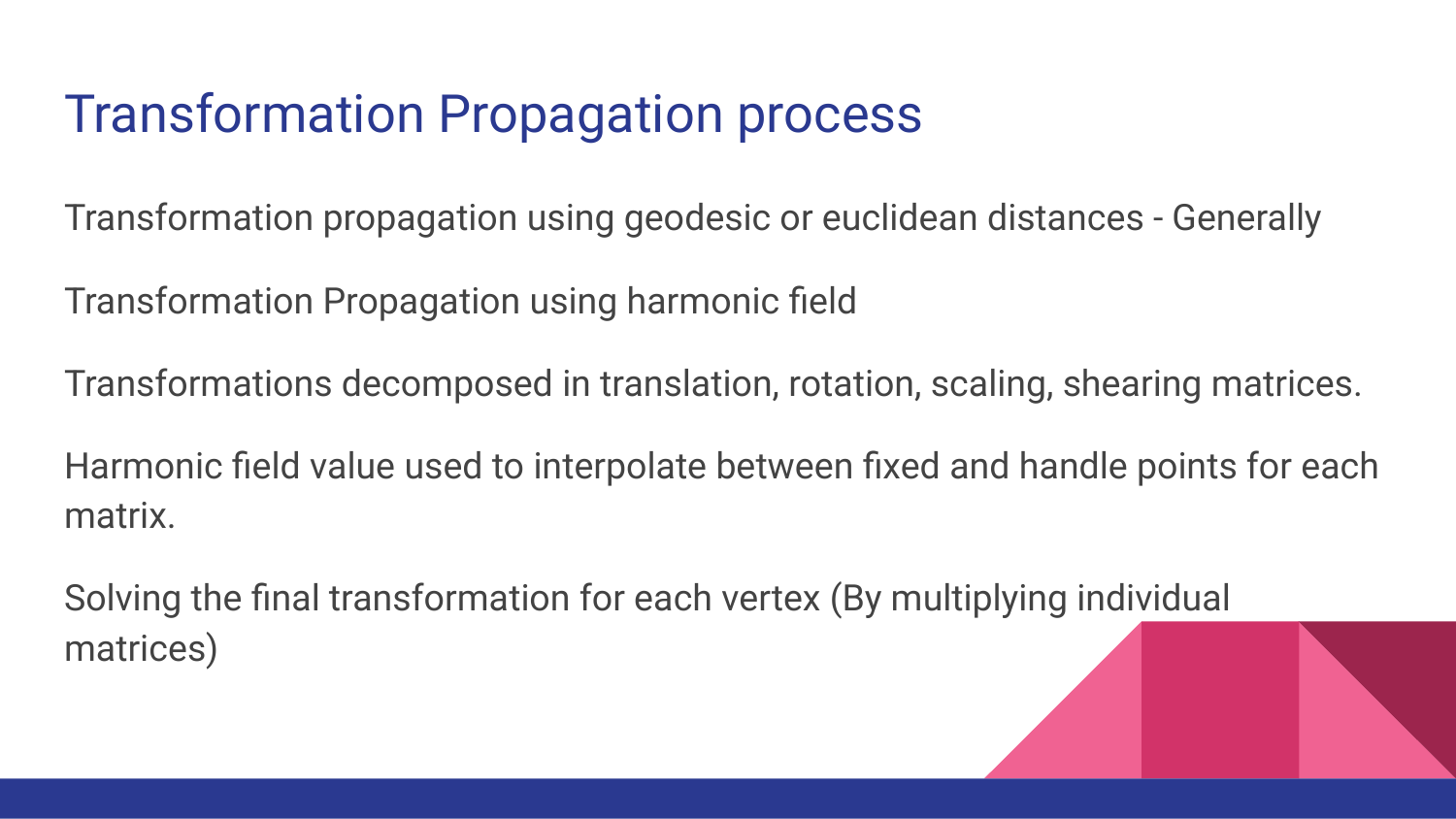

# Transformation Propagation process
Transformation propagation using geodesic or euclidean distances - Generally
Transformation Propagation using harmonic field
Transformations decomposed in translation, rotation, scaling, shearing matrices.
Harmonic field value used to interpolate between fixed and handle points for each matrix.
Solving the final transformation for each vertex (By multiplying individual matrices)